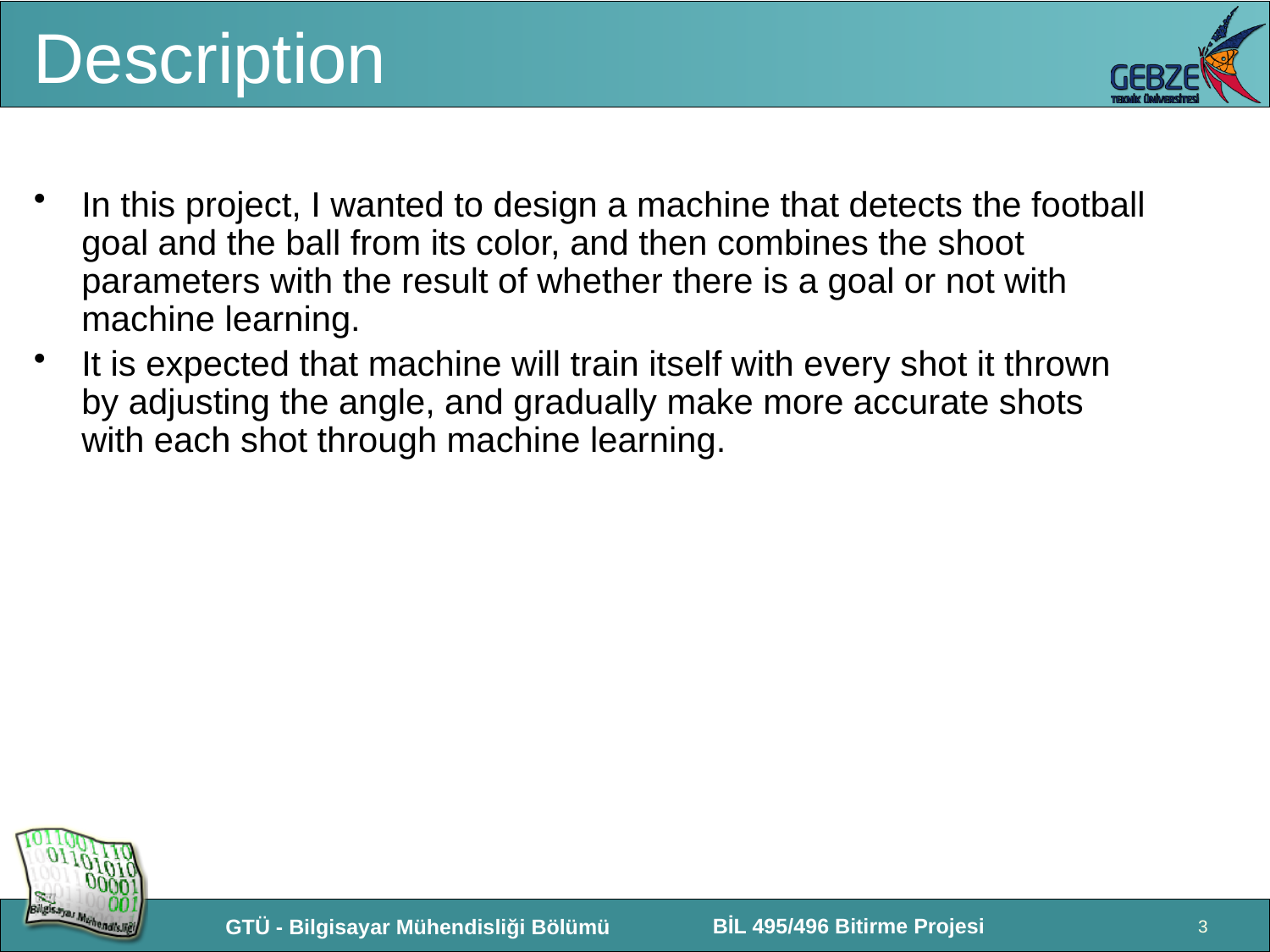

# Description
In this project, I wanted to design a machine that detects the football goal and the ball from its color, and then combines the shoot parameters with the result of whether there is a goal or not with machine learning.
It is expected that machine will train itself with every shot it thrown by adjusting the angle, and gradually make more accurate shots with each shot through machine learning.

3